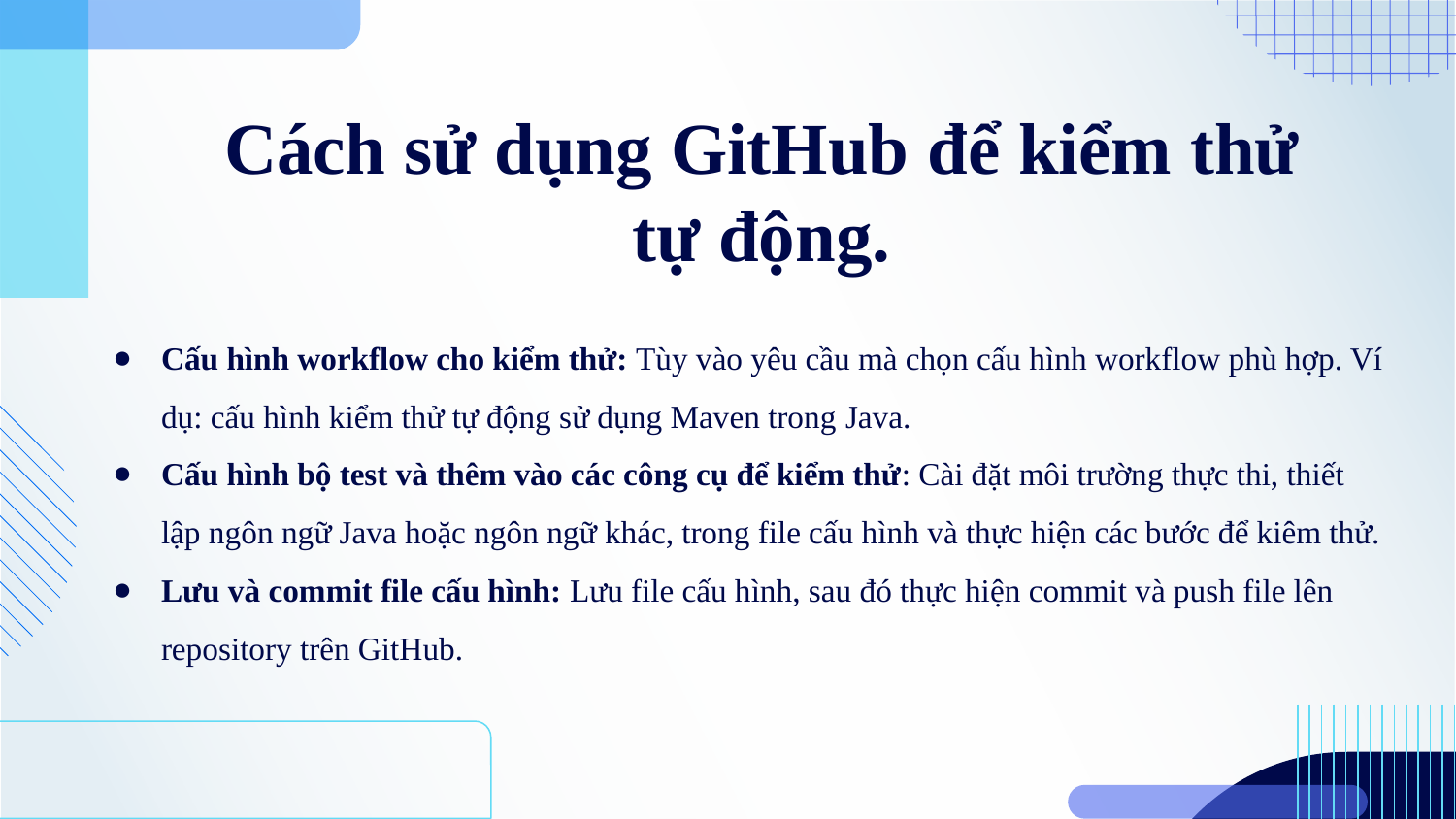

# Cách sử dụng GitHub để kiểm thử tự động.
Cấu hình workflow cho kiểm thử: Tùy vào yêu cầu mà chọn cấu hình workflow phù hợp. Ví dụ: cấu hình kiểm thử tự động sử dụng Maven trong Java.
Cấu hình bộ test và thêm vào các công cụ để kiểm thử: Cài đặt môi trường thực thi, thiết lập ngôn ngữ Java hoặc ngôn ngữ khác, trong file cấu hình và thực hiện các bước để kiêm thử.
Lưu và commit file cấu hình: Lưu file cấu hình, sau đó thực hiện commit và push file lên repository trên GitHub.